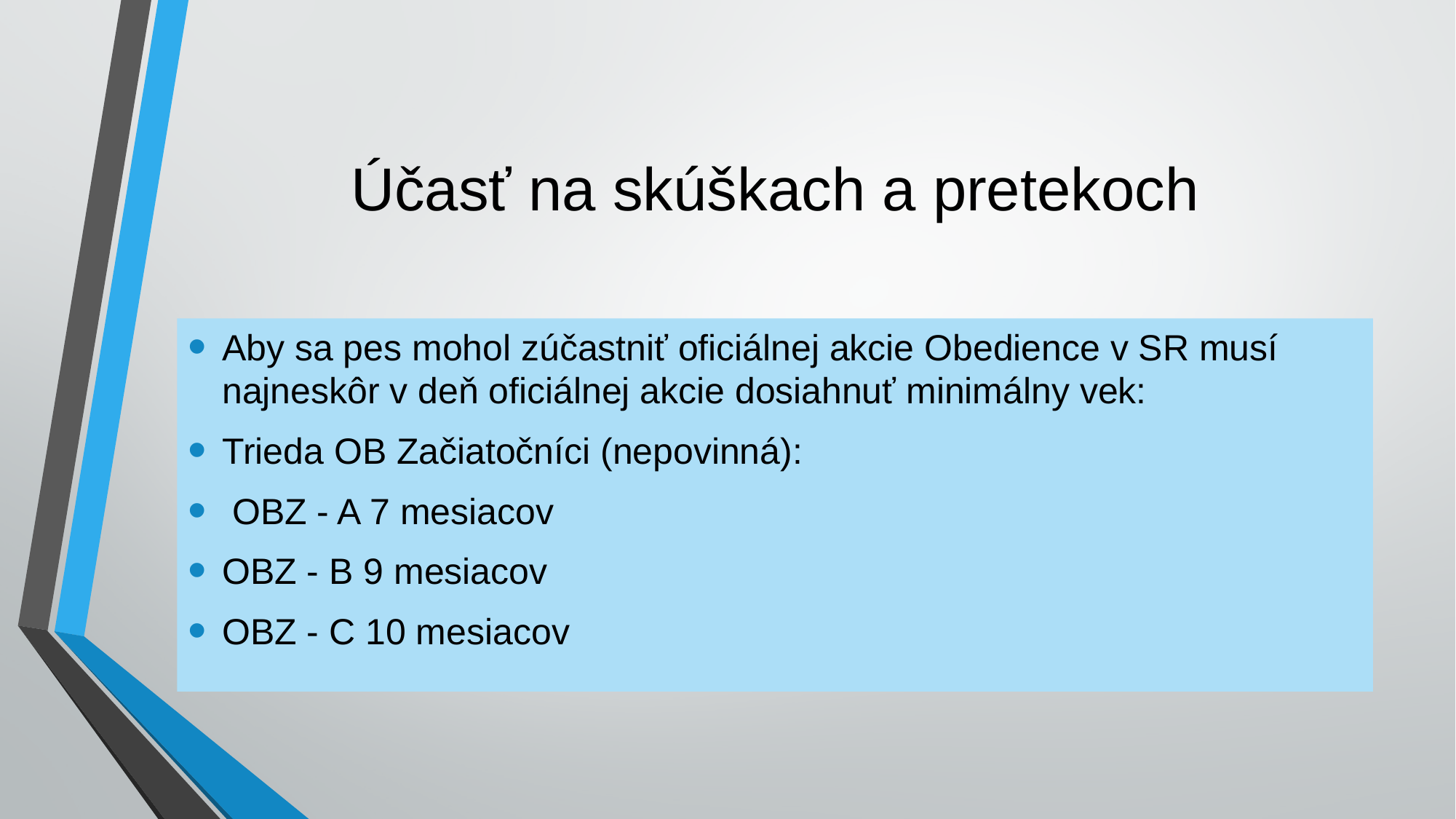

# Účasť na skúškach a pretekoch
Aby sa pes mohol zúčastniť oficiálnej akcie Obedience v SR musí najneskôr v deň oficiálnej akcie dosiahnuť minimálny vek:
Trieda OB Začiatočníci (nepovinná):
 OBZ - A 7 mesiacov
OBZ - B 9 mesiacov
OBZ - C 10 mesiacov